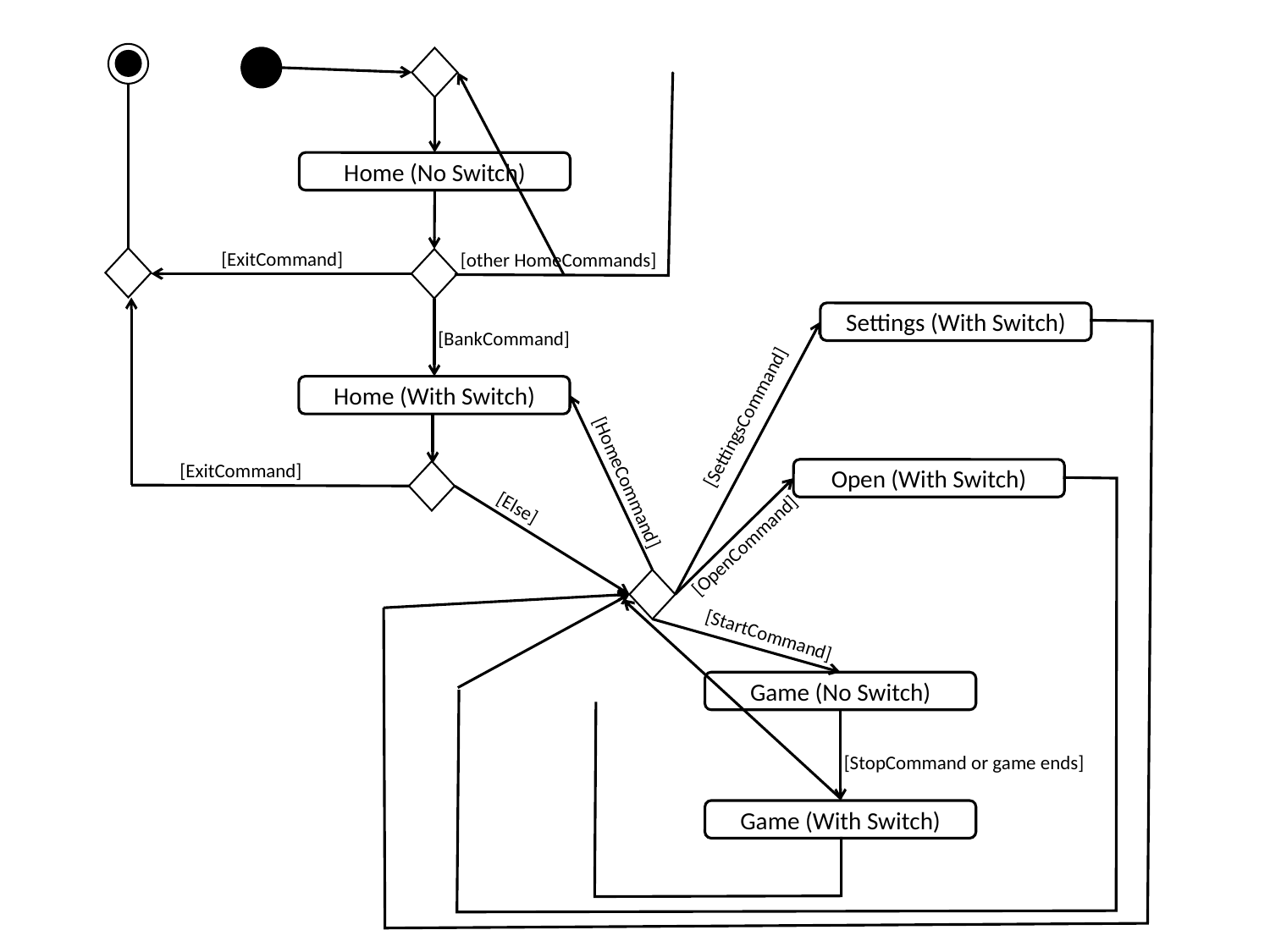

Home (No Switch)
[ExitCommand]
[other HomeCommands]

Settings (With Switch)
[BankCommand]

Home (With Switch)
[SettingsCommand]
[ExitCommand]
Open (With Switch)

[HomeCommand]

[OpenCommand]
[Else]

[StartCommand]
Game (No Switch)

[StopCommand or game ends]
Game (With Switch)